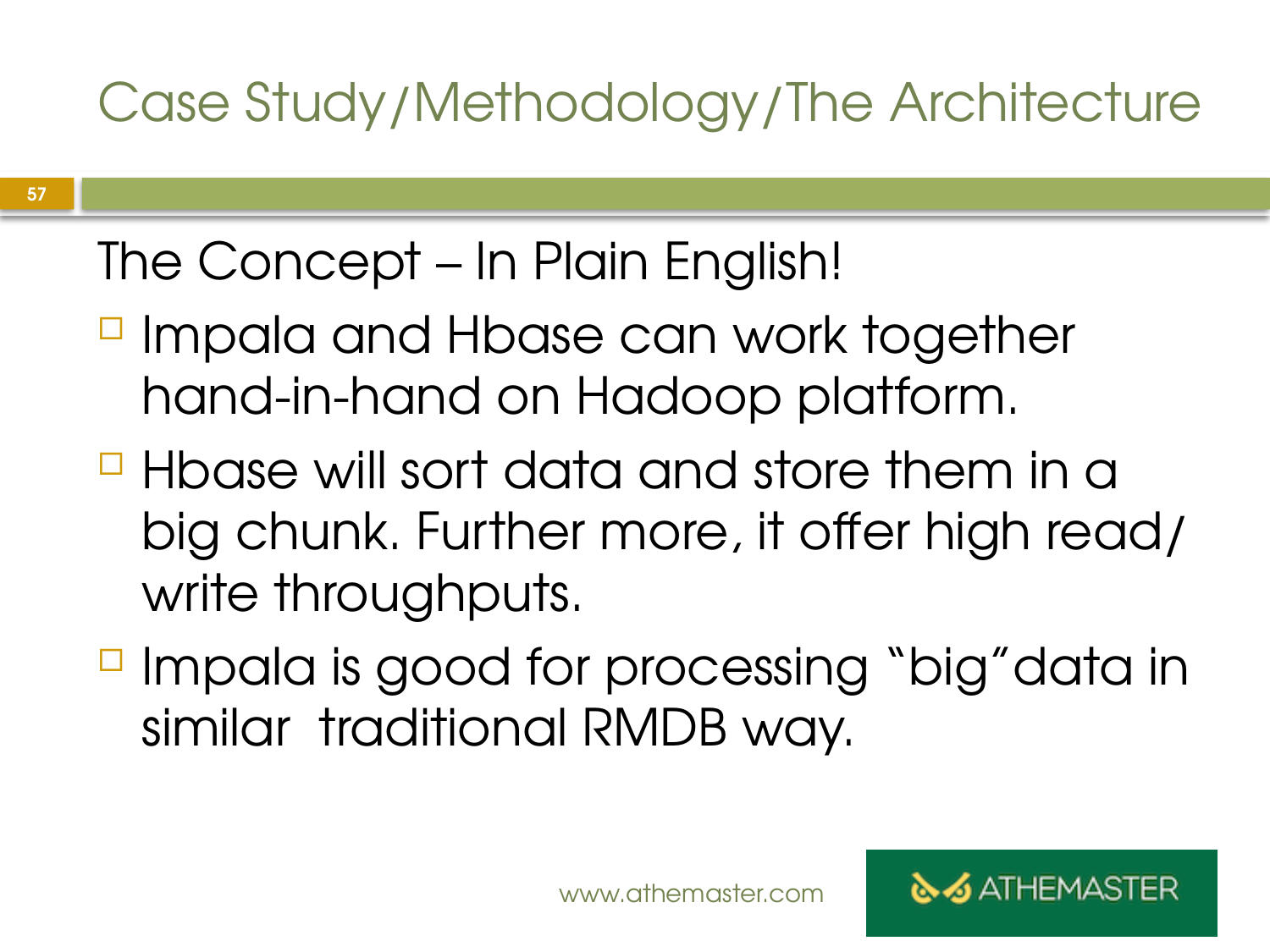

# Case Study/Methodology/The Architecture
57
The Concept – In Plain English!
Impala and Hbase can work together hand-in-hand on Hadoop platform.
Hbase will sort data and store them in a big chunk. Further more, it offer high read/ write throughputs.
Impala is good for processing “big”data in similar  traditional RMDB way.
www.athemaster.com